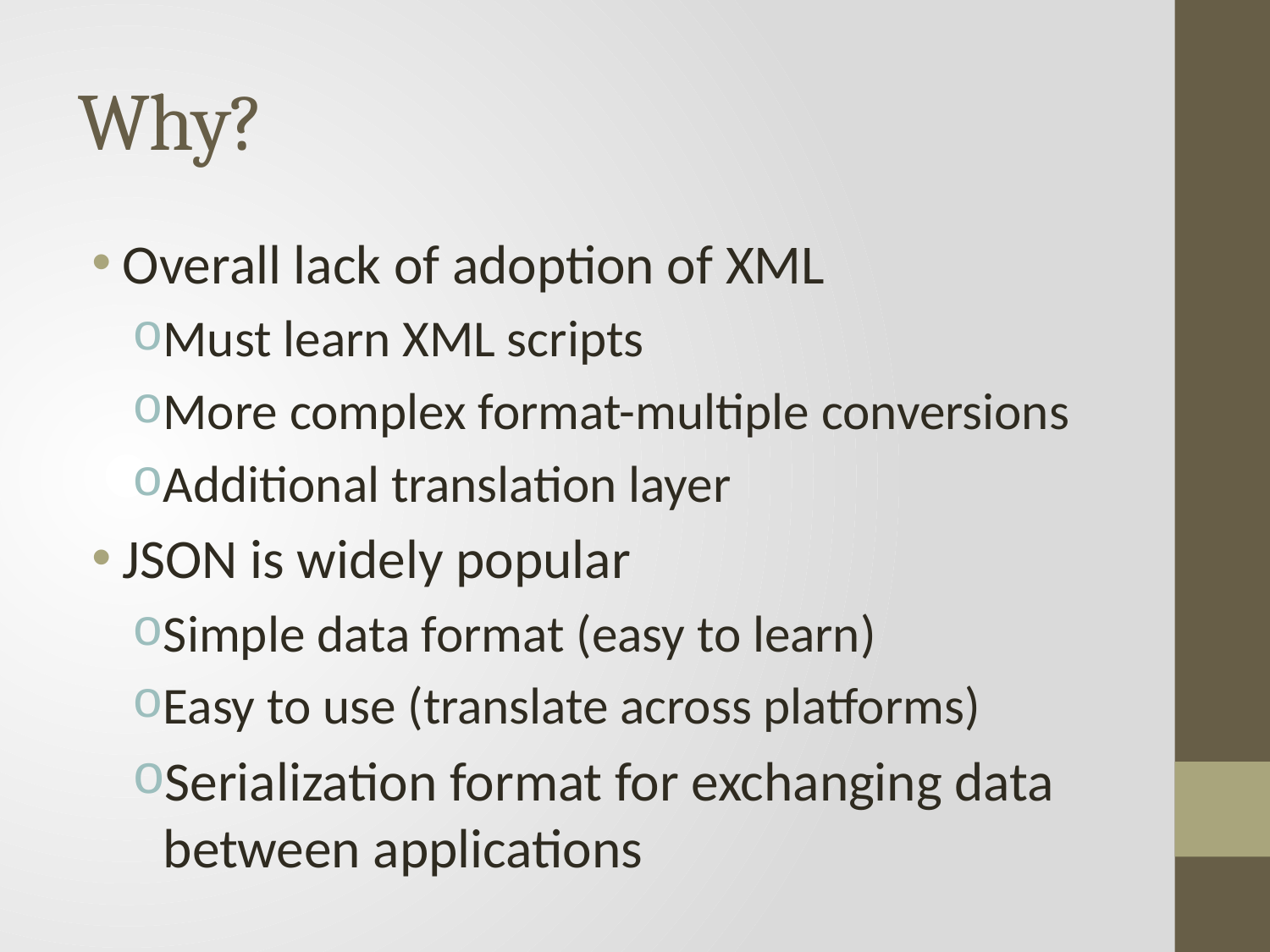

# Why?
Overall lack of adoption of XML
Must learn XML scripts
More complex format-multiple conversions
Additional translation layer
JSON is widely popular
Simple data format (easy to learn)
Easy to use (translate across platforms)
Serialization format for exchanging data between applications